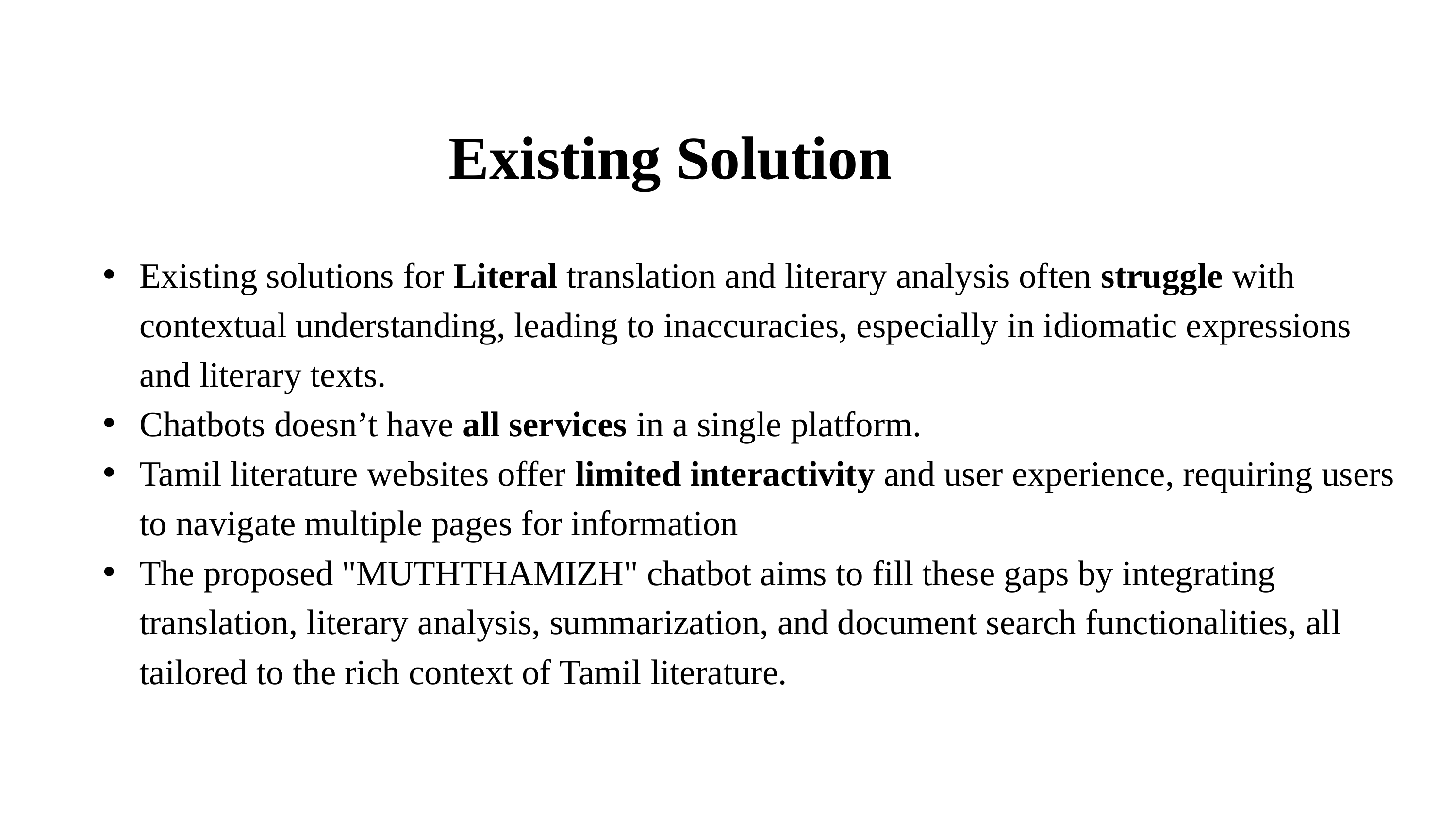

Existing Solution
Existing solutions for Literal translation and literary analysis often struggle with contextual understanding, leading to inaccuracies, especially in idiomatic expressions and literary texts.
Chatbots doesn’t have all services in a single platform.
Tamil literature websites offer limited interactivity and user experience, requiring users to navigate multiple pages for information
The proposed "MUTHTHAMIZH" chatbot aims to fill these gaps by integrating translation, literary analysis, summarization, and document search functionalities, all tailored to the rich context of Tamil literature.